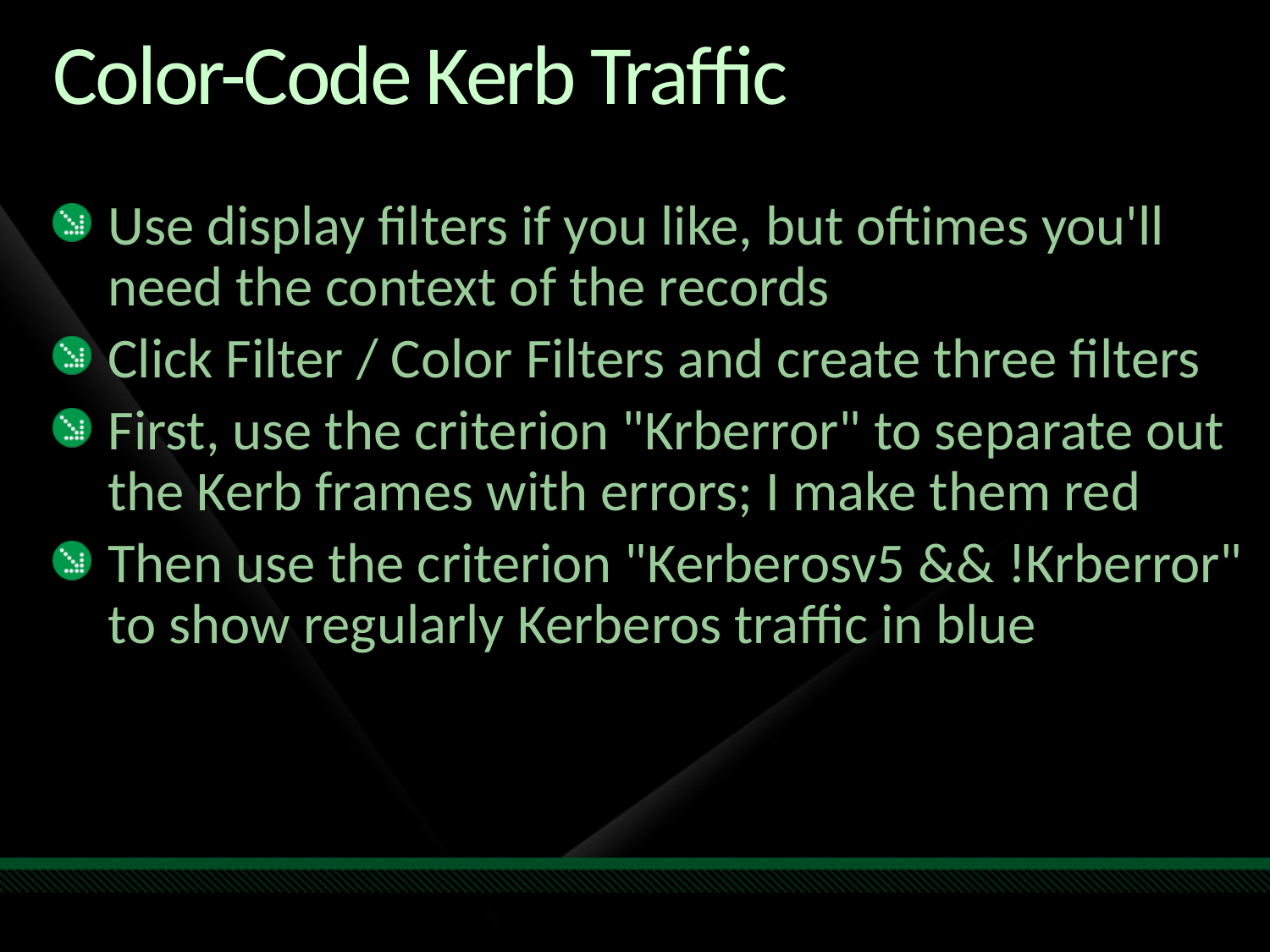

# Color-Code Kerb Traffic
Use display filters if you like, but oftimes you'll need the context of the records
Click Filter / Color Filters and create three filters
First, use the criterion "Krberror" to separate out the Kerb frames with errors; I make them red
Then use the criterion "Kerberosv5 && !Krberror" to show regularly Kerberos traffic in blue